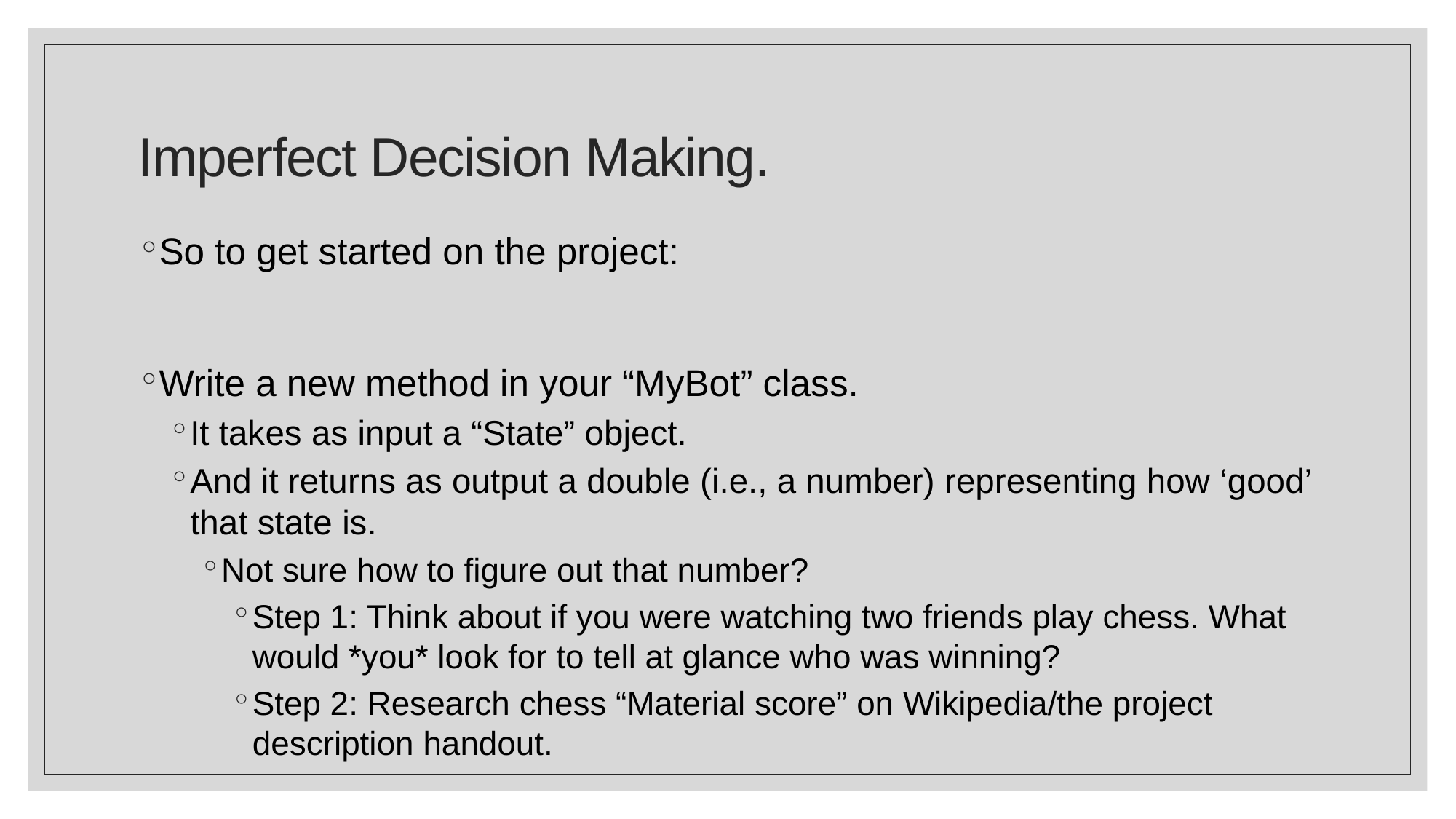

# Imperfect Decision Making.
So to get started on the project:

Write a new method in your “MyBot” class.
It takes as input a “State” object.
And it returns as output a double (i.e., a number) representing how ‘good’ that state is.
Not sure how to figure out that number?
Step 1: Think about if you were watching two friends play chess. What would *you* look for to tell at glance who was winning?
Step 2: Research chess “Material score” on Wikipedia/the project description handout.